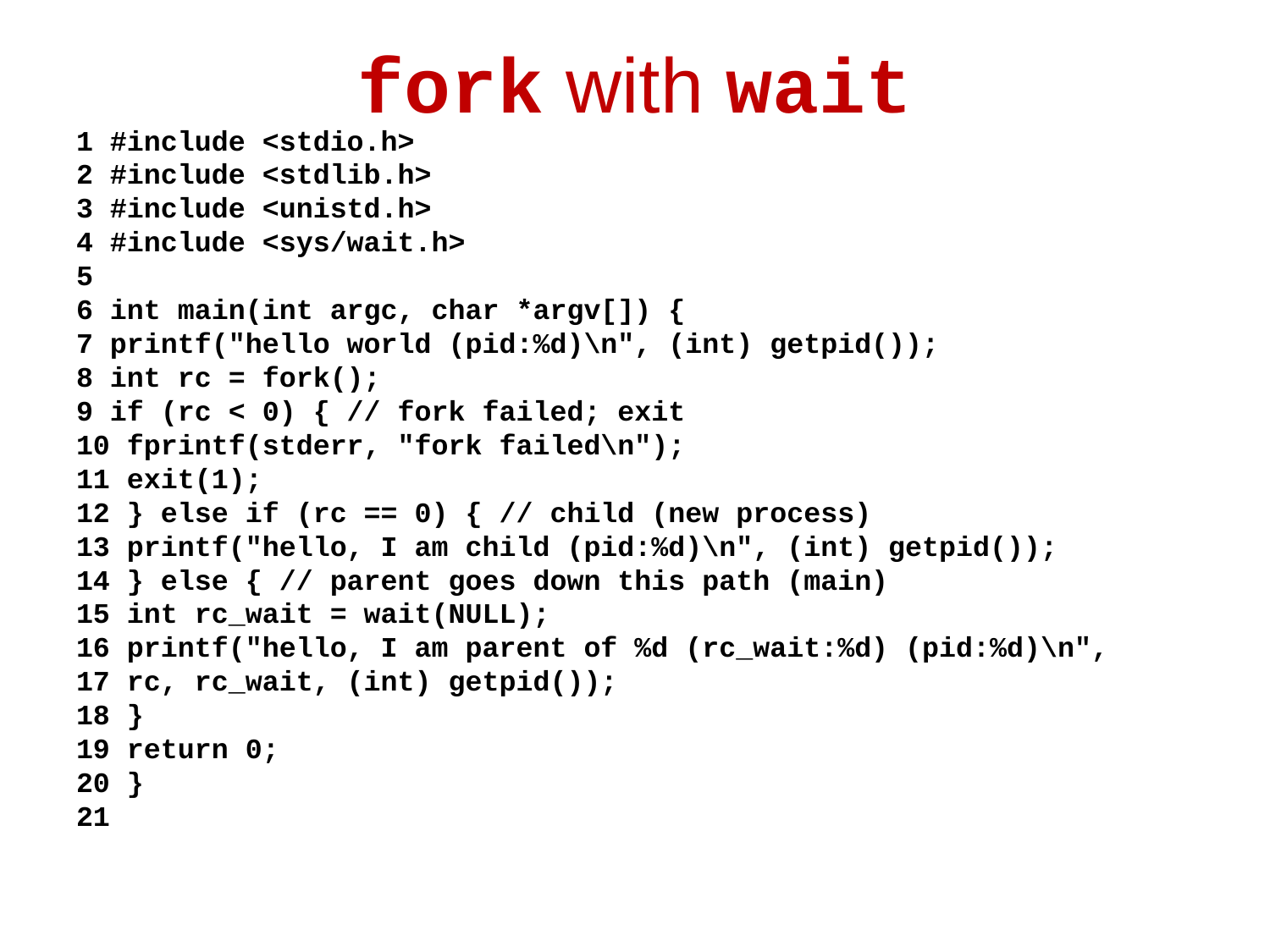

# fork with wait
1 #include <stdio.h>
2 #include <stdlib.h>
3 #include <unistd.h>
4 #include <sys/wait.h>
5
6 int main(int argc, char *argv[]) {
7 printf("hello world (pid:%d)\n", (int) getpid());
8 int rc = fork();
9 if (rc < 0) { // fork failed; exit
10 fprintf(stderr, "fork failed\n");
11 exit(1);
12 } else if (rc == 0) { // child (new process)
13 printf("hello, I am child (pid:%d)\n", (int) getpid());
14 } else { // parent goes down this path (main)
15 int rc_wait = wait(NULL);
16 printf("hello, I am parent of %d (rc_wait:%d) (pid:%d)\n",
17 rc, rc_wait, (int) getpid());
18 }
19 return 0;
20 }
21